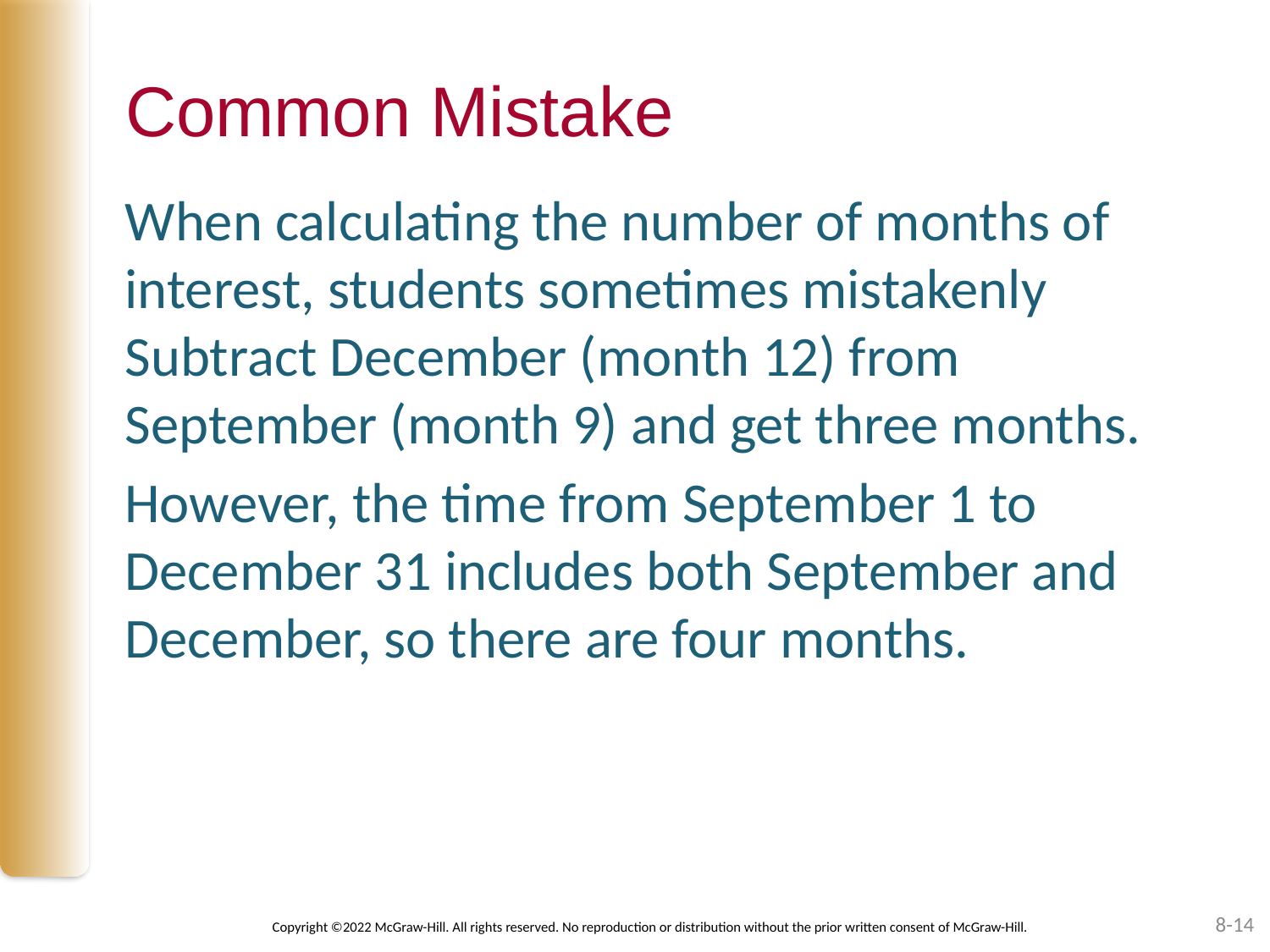

# Common Mistake
When calculating the number of months of interest, students sometimes mistakenly Subtract December (month 12) from September (month 9) and get three months.
However, the time from September 1 to December 31 includes both September and December, so there are four months.
8-14
Copyright ©2022 McGraw-Hill. All rights reserved. No reproduction or distribution without the prior written consent of McGraw-Hill.